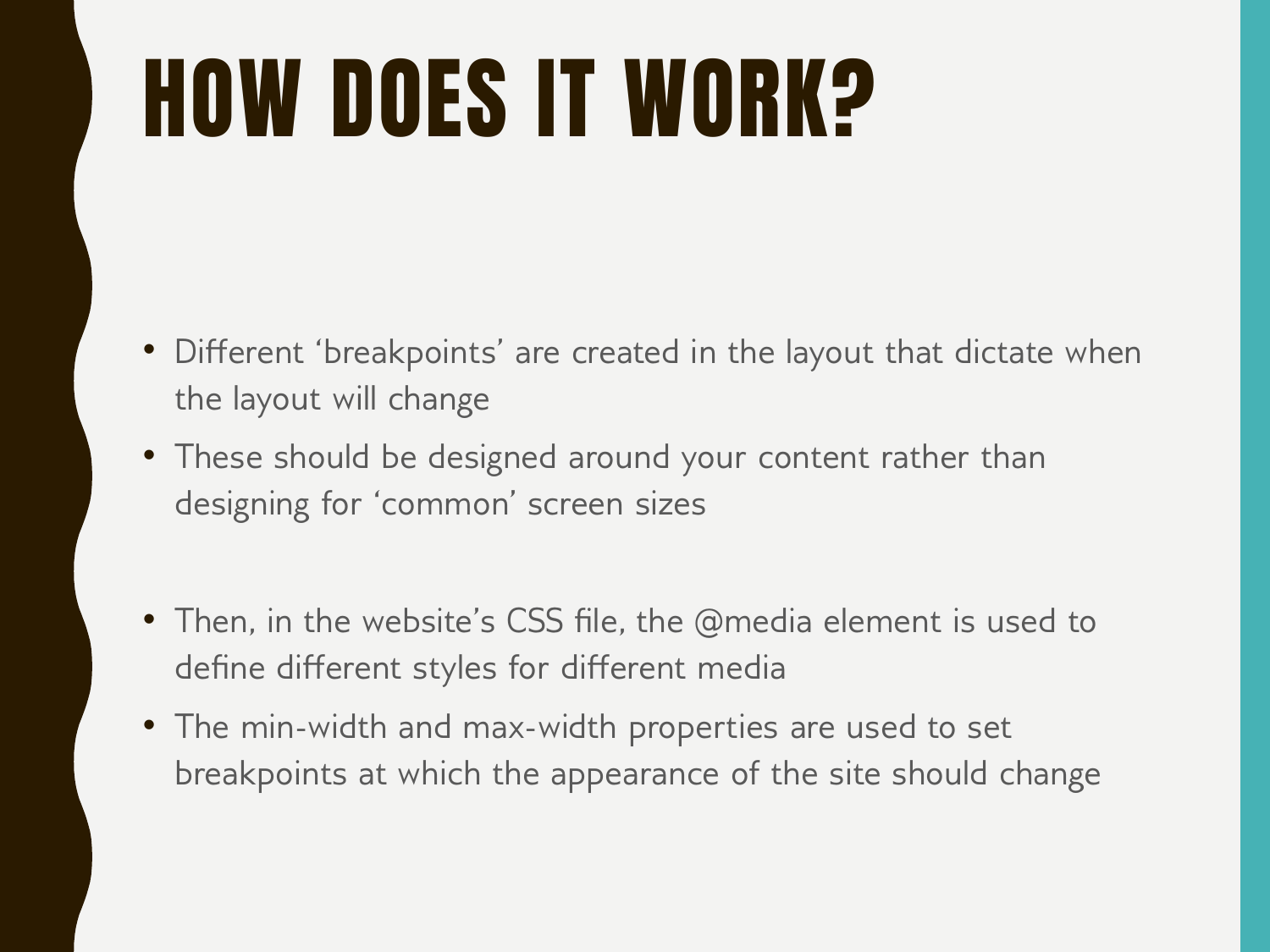

# How does it work?
Different ‘breakpoints’ are created in the layout that dictate when the layout will change
These should be designed around your content rather than designing for ‘common’ screen sizes

Then, in the website’s CSS file, the @media element is used to define different styles for different media
The min-width and max-width properties are used to set breakpoints at which the appearance of the site should change